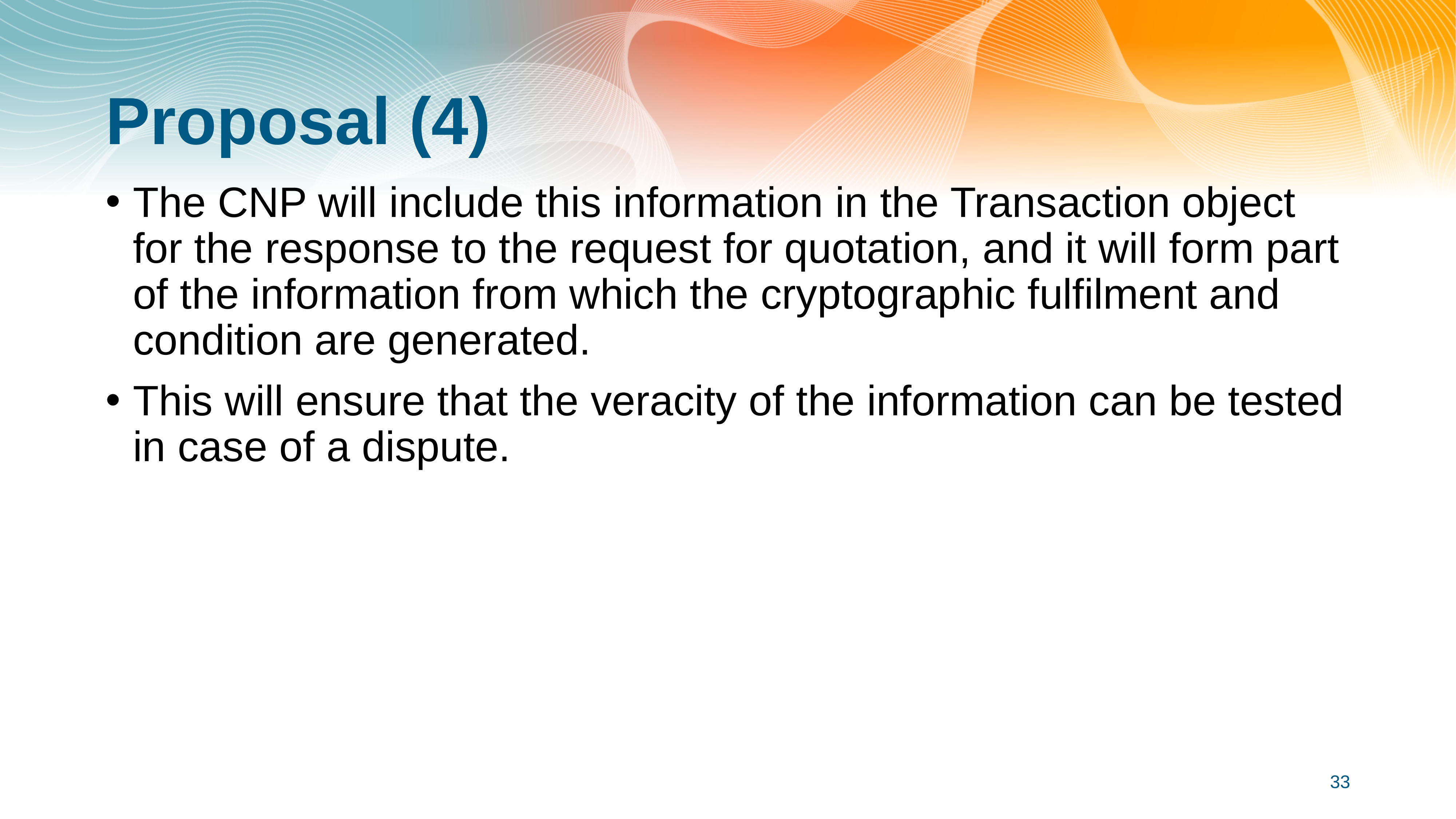

# Proposal (4)
The CNP will include this information in the Transaction object for the response to the request for quotation, and it will form part of the information from which the cryptographic fulfilment and condition are generated.
This will ensure that the veracity of the information can be tested in case of a dispute.
33